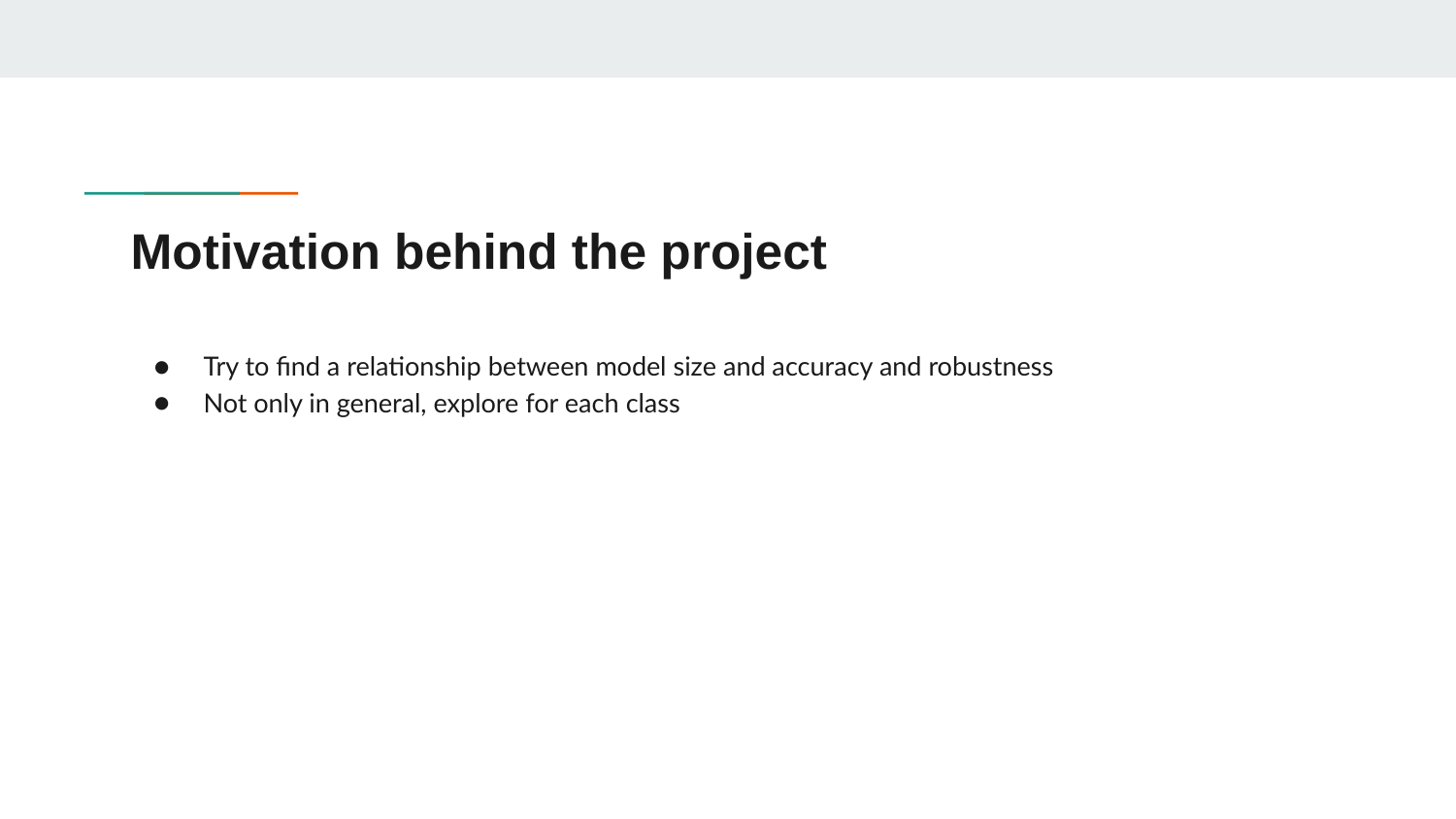

# Motivation behind the project
Try to find a relationship between model size and accuracy and robustness
Not only in general, explore for each class